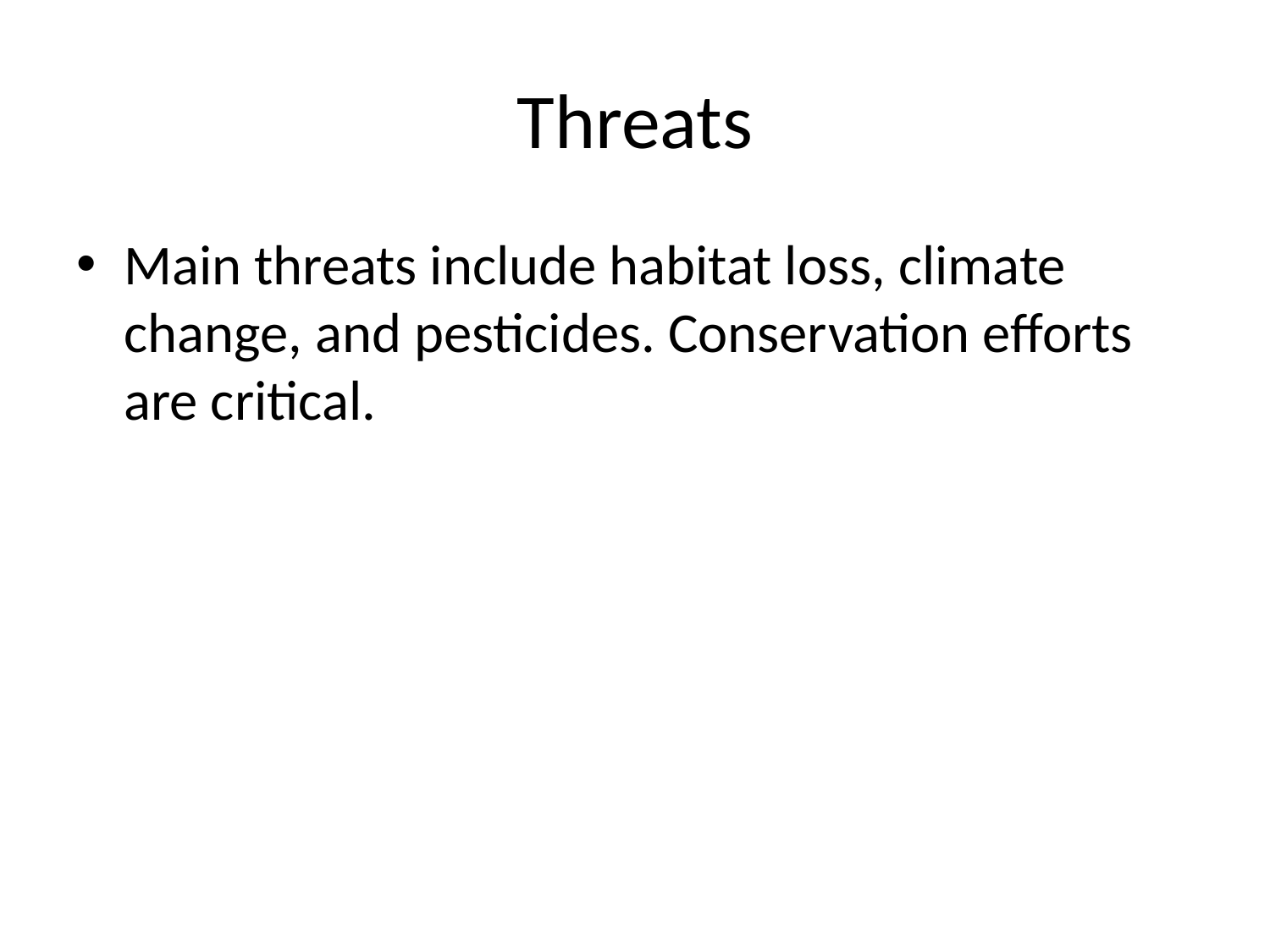

# Threats
Main threats include habitat loss, climate change, and pesticides. Conservation efforts are critical.